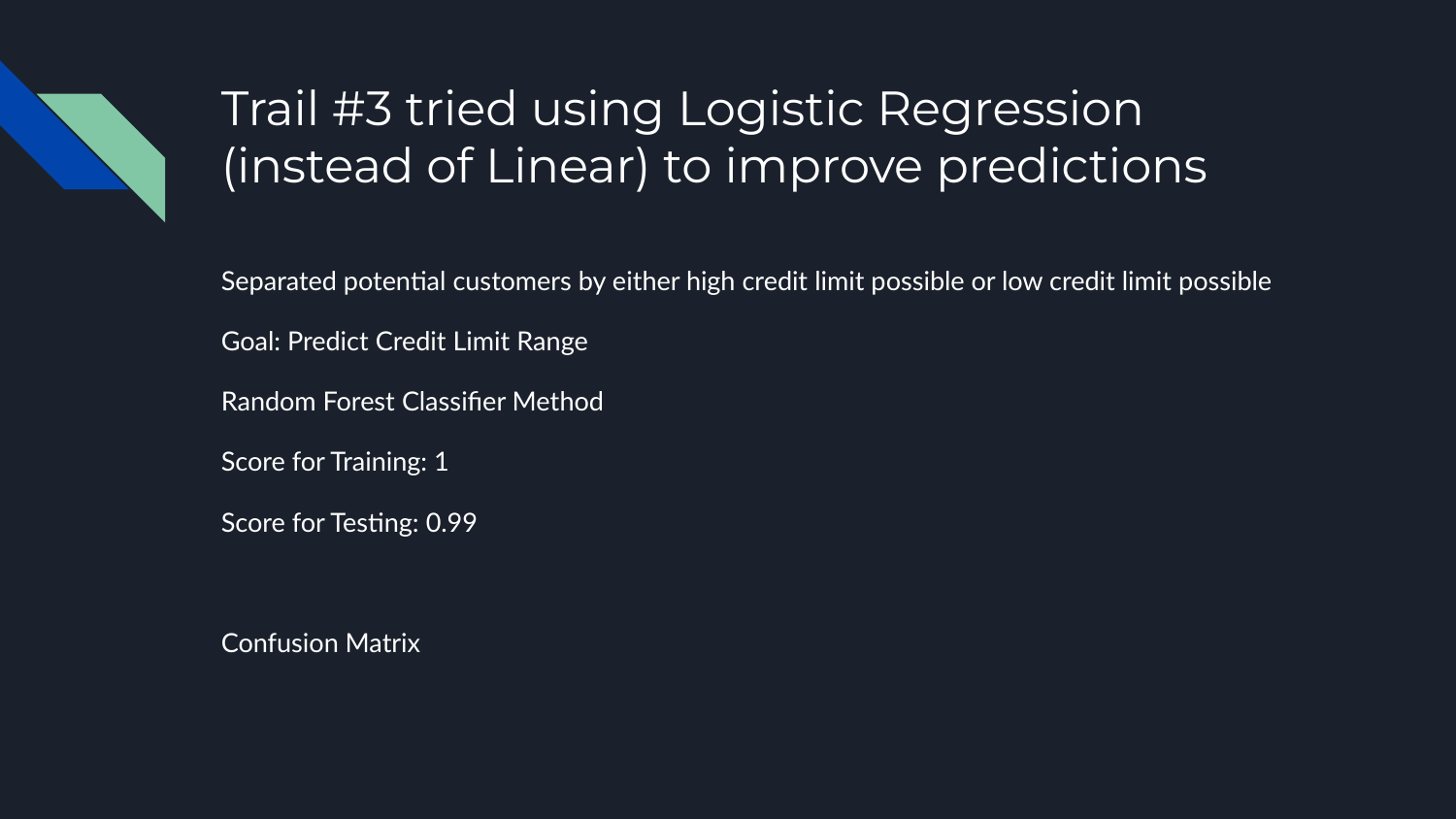

# Trail #3 tried using Logistic Regression (instead of Linear) to improve predictions
Separated potential customers by either high credit limit possible or low credit limit possible
Goal: Predict Credit Limit Range
Random Forest Classifier Method
Score for Training: 1
Score for Testing: 0.99

Confusion Matrix